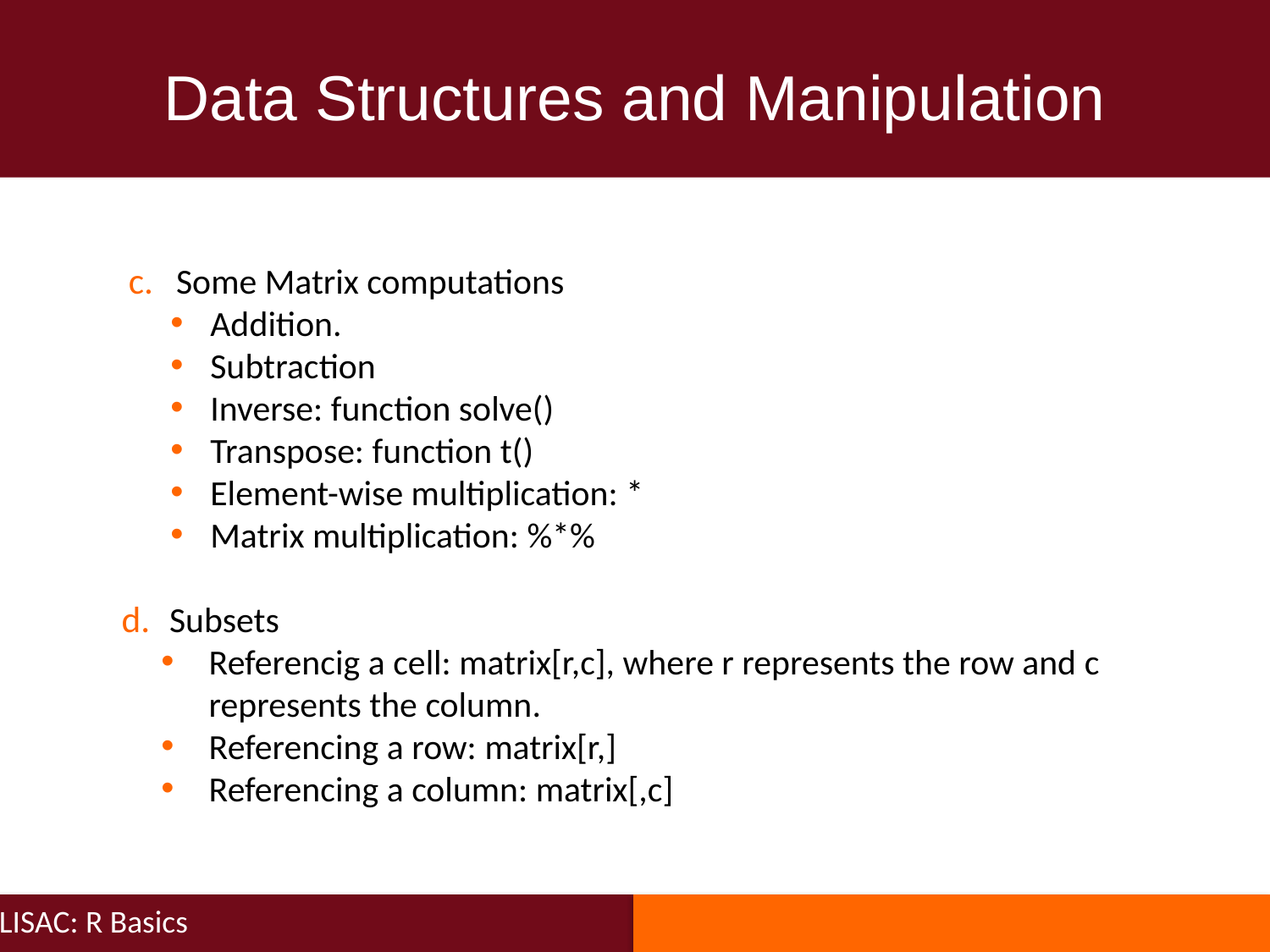

Data Structures and Manipulation

Some Matrix computations
Addition.
Subtraction
Inverse: function solve()
Transpose: function t()
Element-wise multiplication: *
Matrix multiplication: %*%

Subsets
Referencig a cell: matrix[r,c], where r represents the row and c represents the column.
Referencing a row: matrix[r,]
Referencing a column: matrix[,c]

LISAC: R Basics